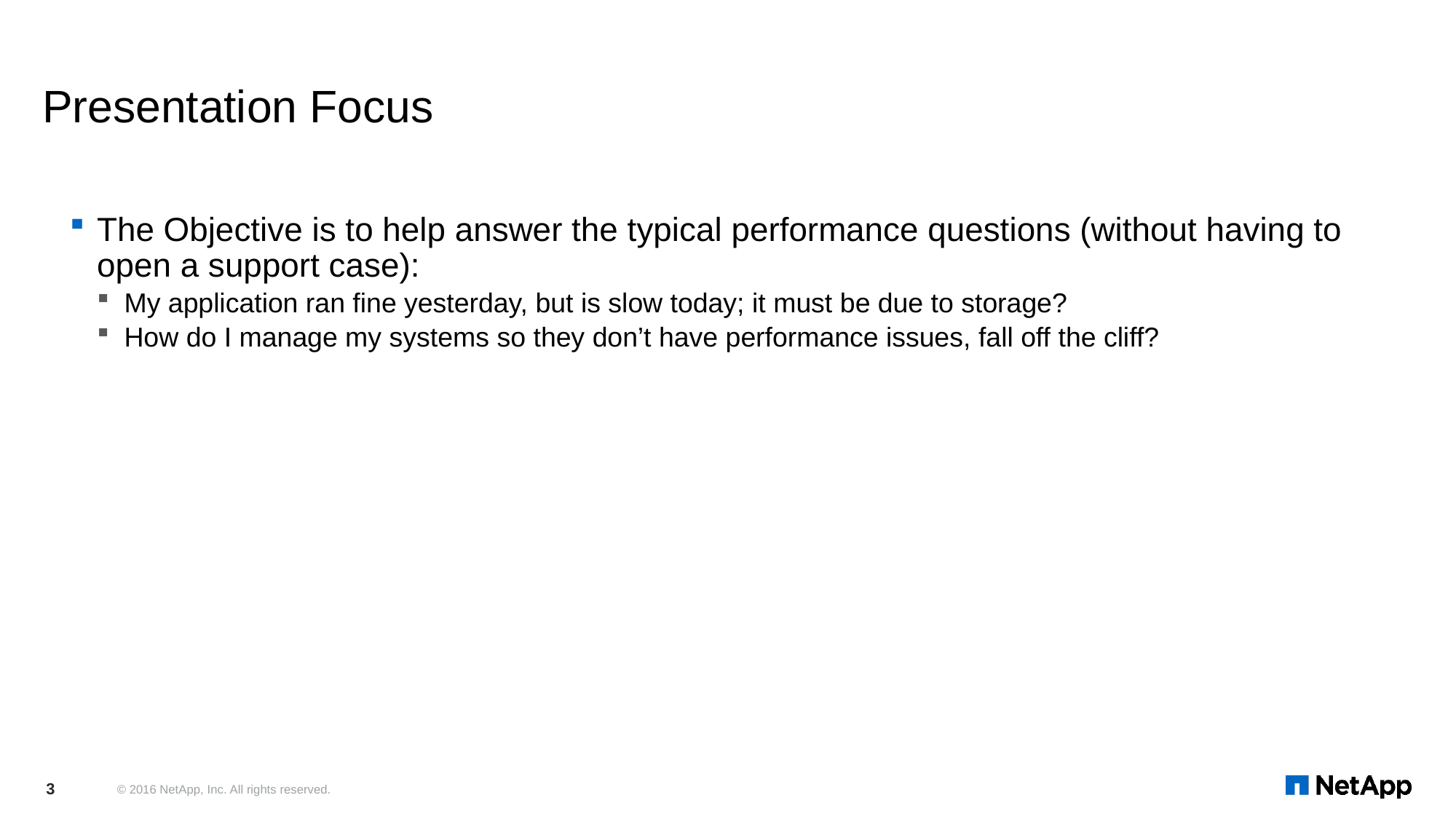

# Presentation Focus
The Objective is to help answer the typical performance questions (without having to open a support case):
My application ran fine yesterday, but is slow today; it must be due to storage?
How do I manage my systems so they don’t have performance issues, fall off the cliff?

3
© 2016 NetApp, Inc. All rights reserved.